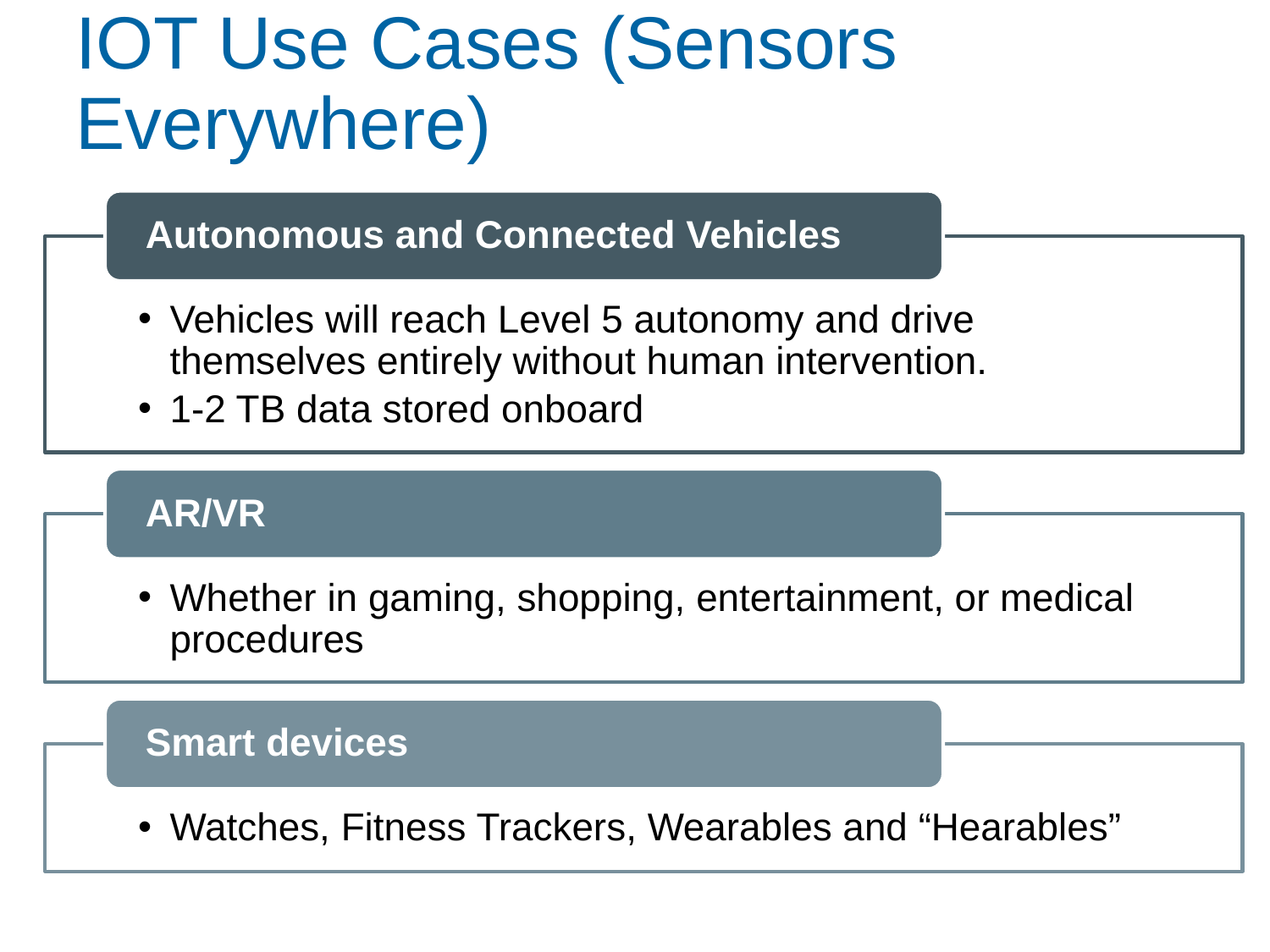

# IOT Use Cases (Sensors Everywhere)
Vehicles will reach Level 5 autonomy and drive themselves entirely without human intervention.
1-2 TB data stored onboard
Autonomous and Connected Vehicles
Whether in gaming, shopping, entertainment, or medical procedures
AR/VR
Watches, Fitness Trackers, Wearables and “Hearables”
Smart devices